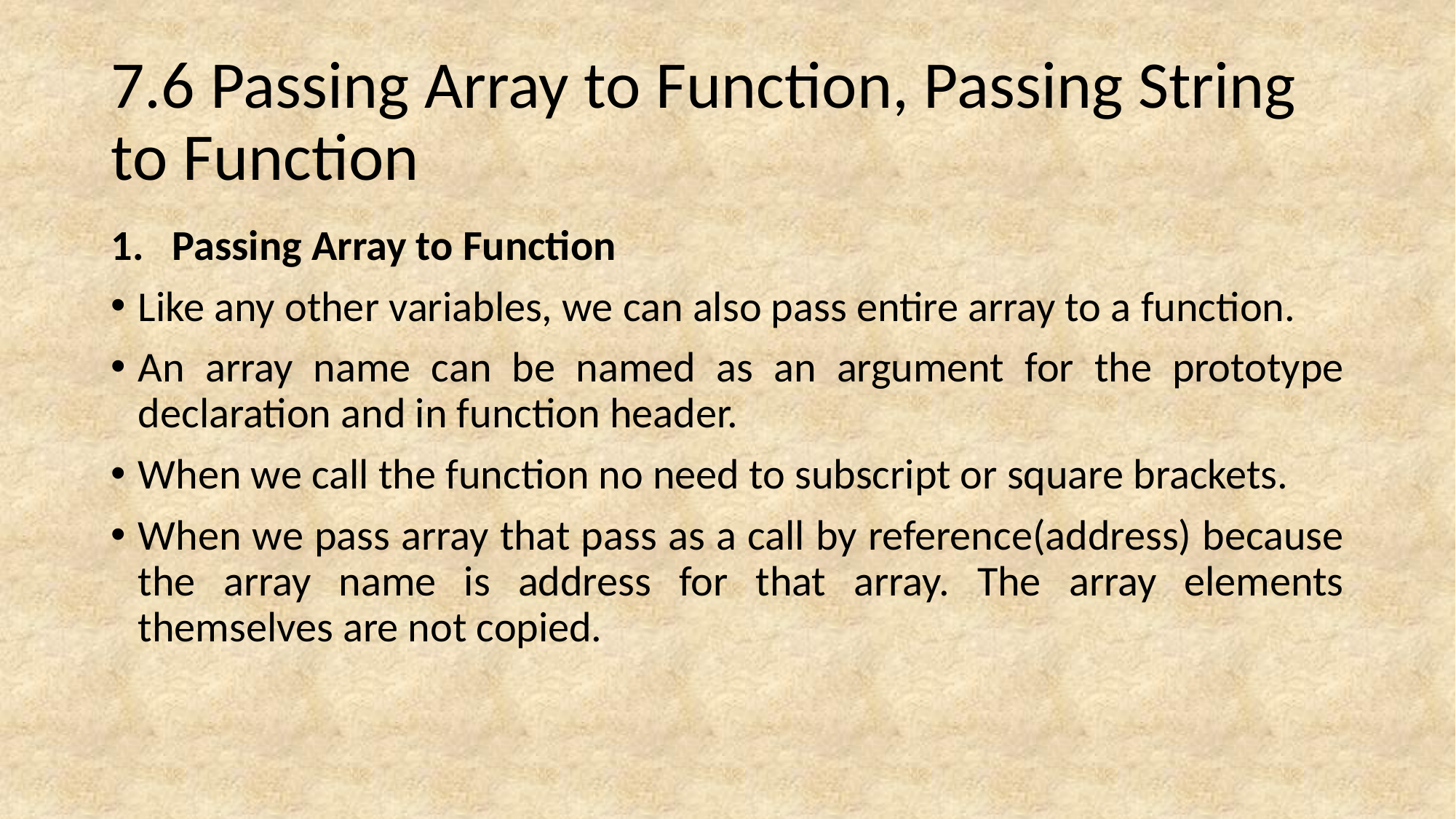

# 7.6 Passing Array to Function, Passing String to Function
Passing Array to Function
Like any other variables, we can also pass entire array to a function.
An array name can be named as an argument for the prototype declaration and in function header.
When we call the function no need to subscript or square brackets.
When we pass array that pass as a call by reference(address) because the array name is address for that array. The array elements themselves are not copied.